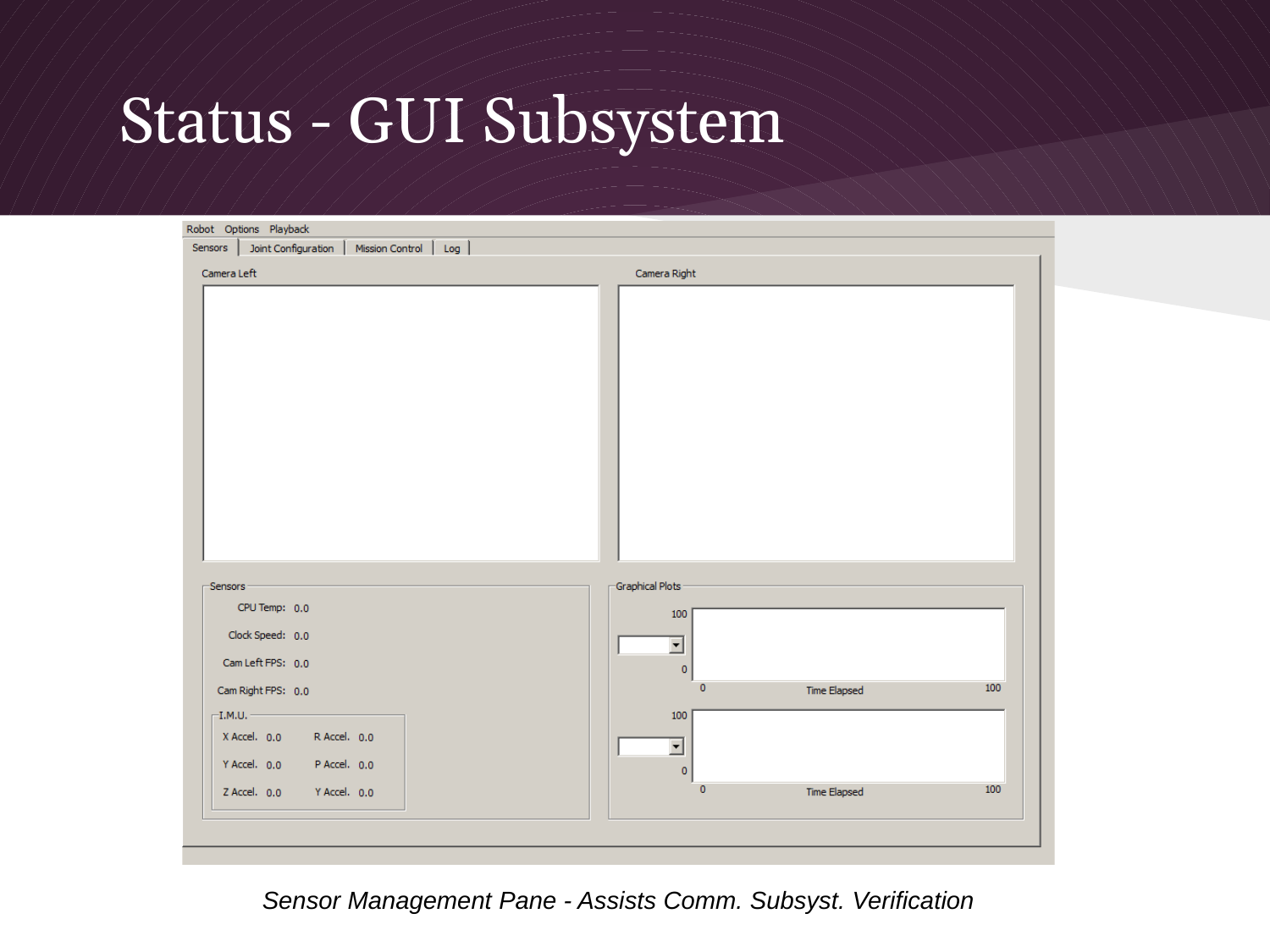

# Status - GUI Subsystem

Sensor Management Pane - Assists Comm. Subsyst. Verification